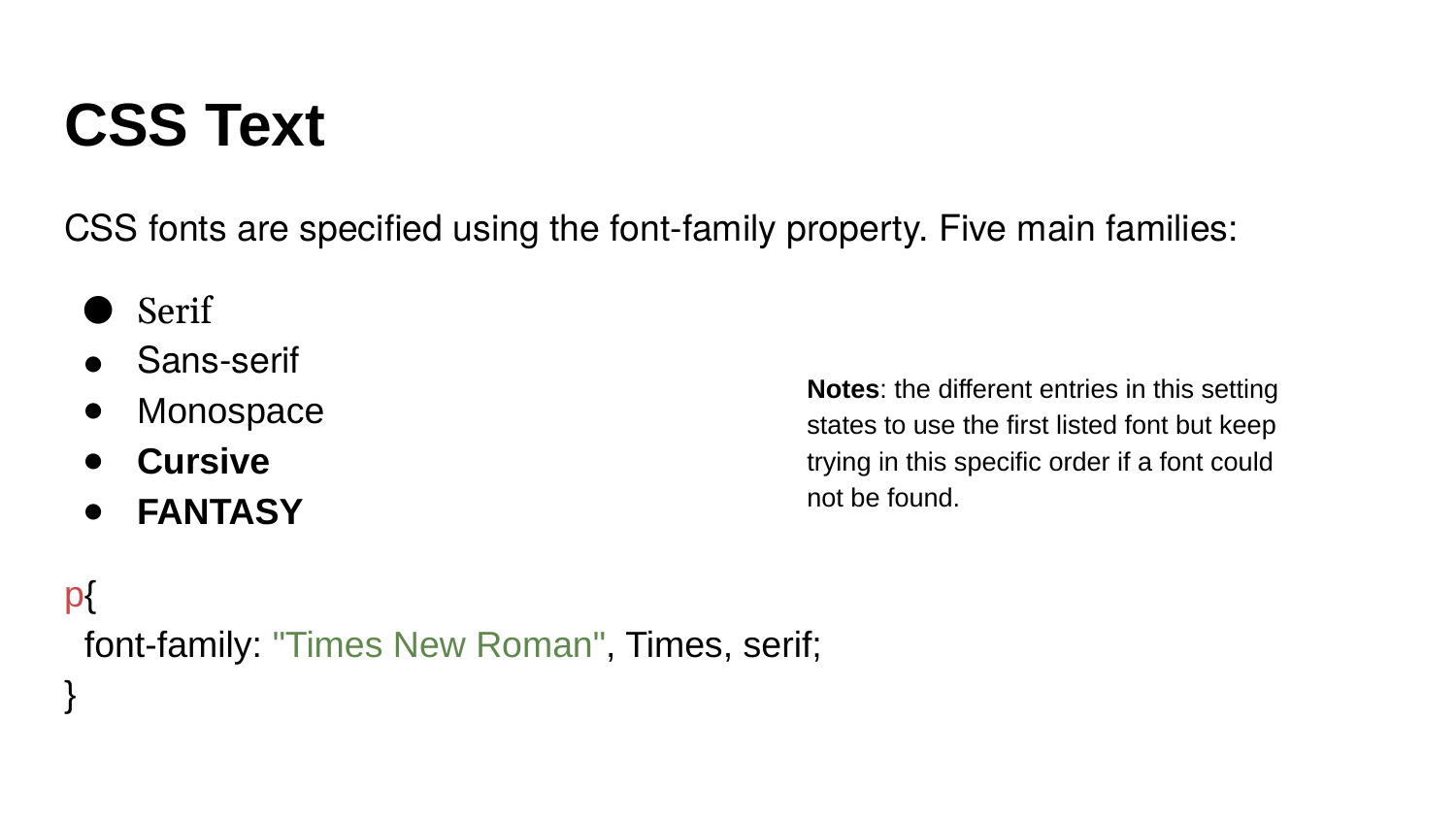

# CSS Text
CSS fonts are specified using the font-family property. Five main families:
Serif
Sans-serif
Monospace
Cursive
FANTASY
p{
  font-family: "Times New Roman", Times, serif;
}

Notes: the different entries in this setting states to use the first listed font but keep trying in this specific order if a font could not be found.